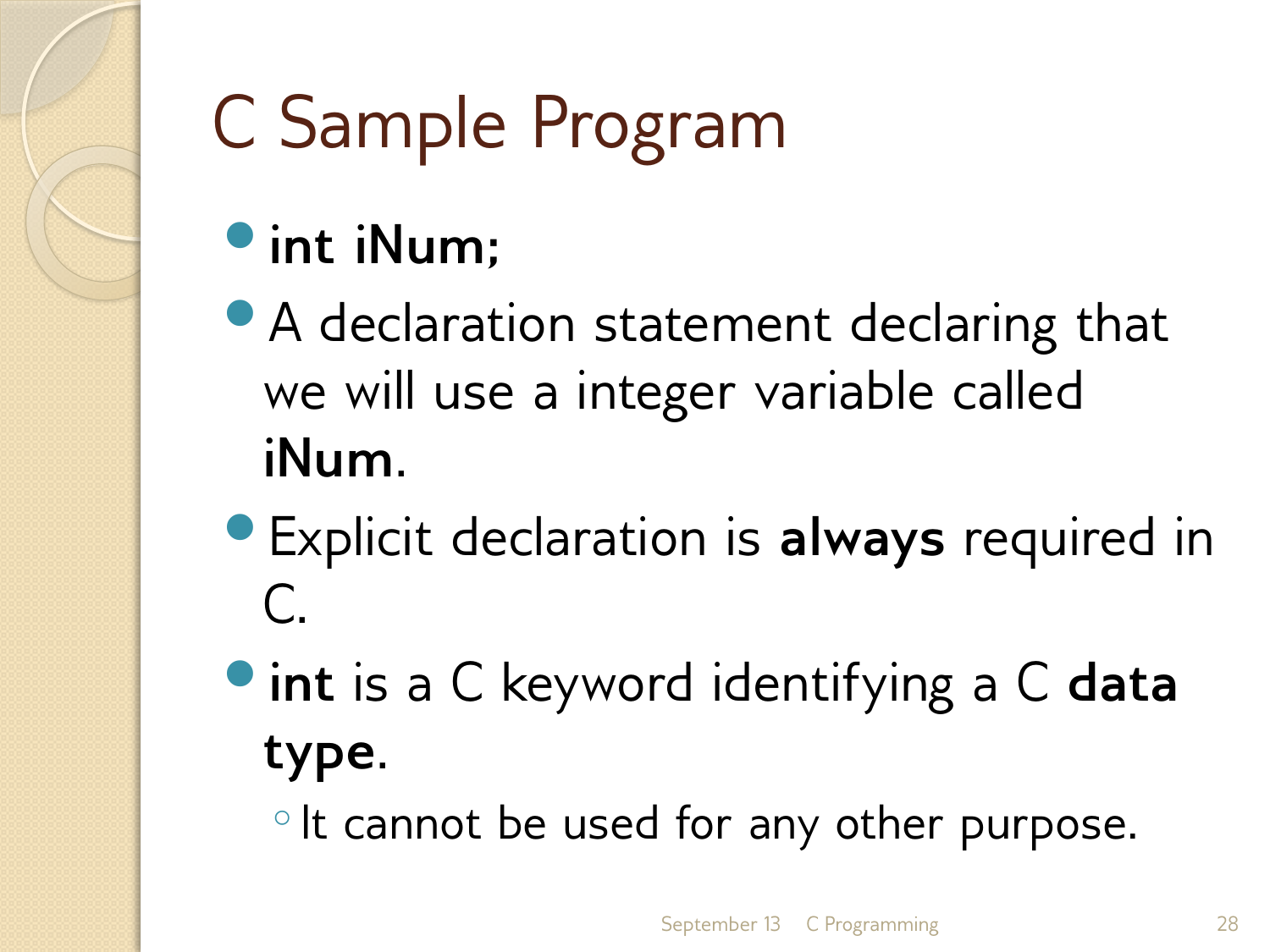

# C Sample Program
int iNum;
A declaration statement declaring that we will use a integer variable called iNum.
Explicit declaration is always required in C.
int is a C keyword identifying a C data type.
It cannot be used for any other purpose.
September 13
C Programming
28